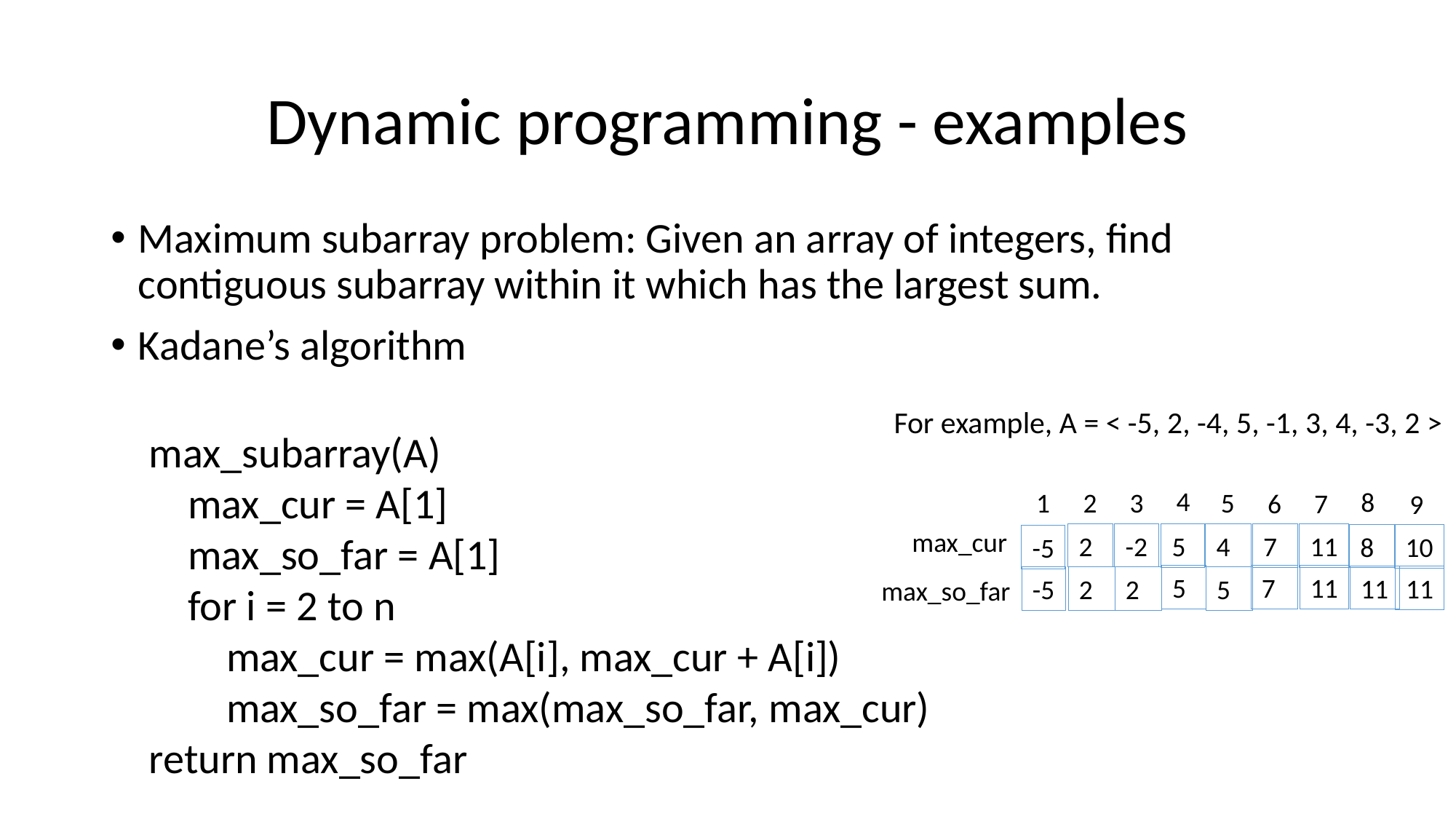

# Dynamic programming - examples
Maximum subarray problem: Given an array of integers, find contiguous subarray within it which has the largest sum.
Kadane’s algorithm

For example, A = < -5, 2, -4, 5, -1, 3, 4, -3, 2 >

max_subarray(A)
    max_cur = A[1]
    max_so_far = A[1]
    for i = 2 to n
        max_cur = max(A[i], max_cur + A[i])
        max_so_far = max(max_so_far, max_cur)
return max_so_far
4
8
1
2
3
5
6
7
9
max_cur
2
-2
4
5
7
11
8
10
-5
5
7
11
11
11
-5
2
2
5
max_so_far